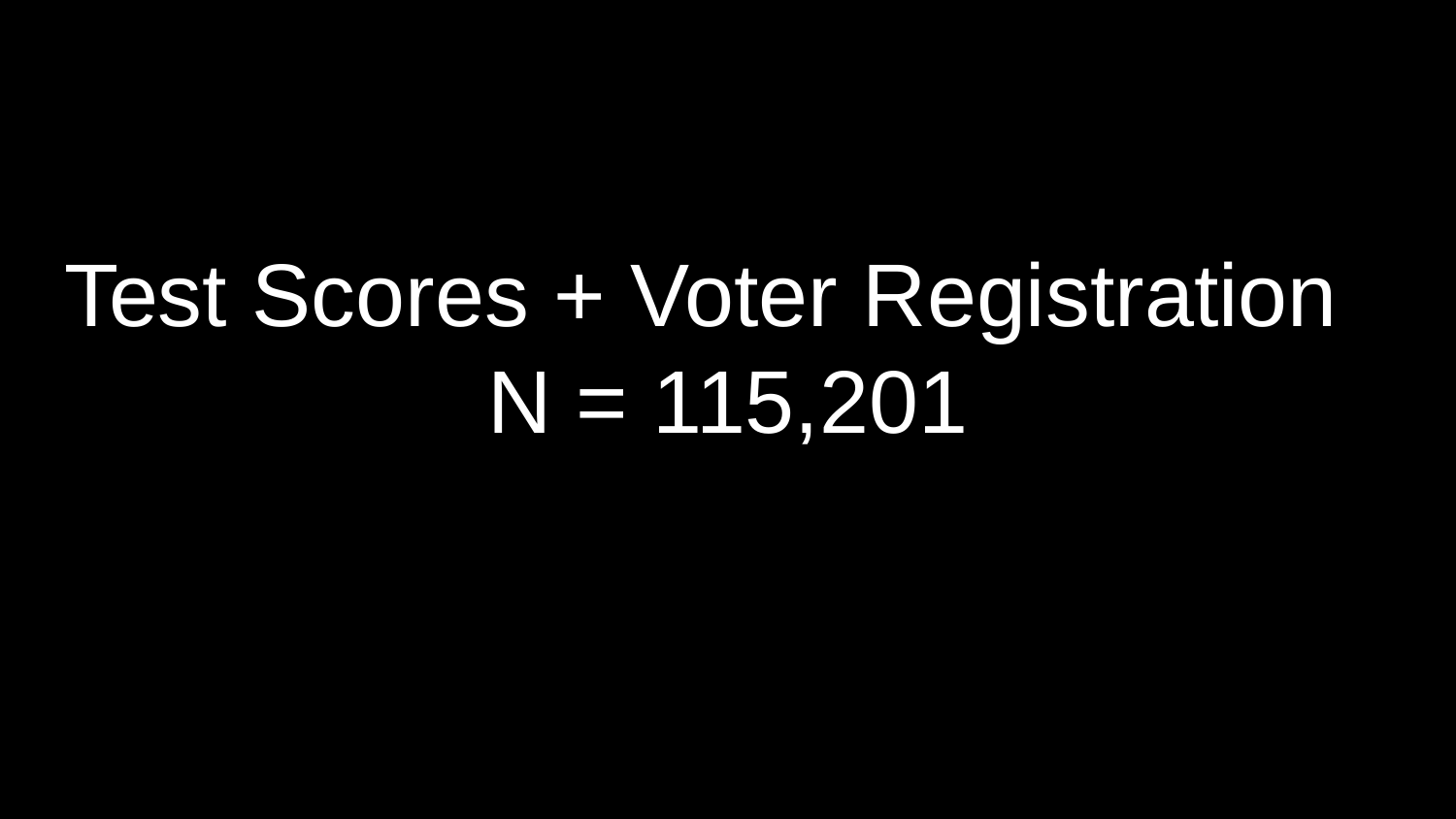

# Test Scores + Voter Registration
N = 115,201